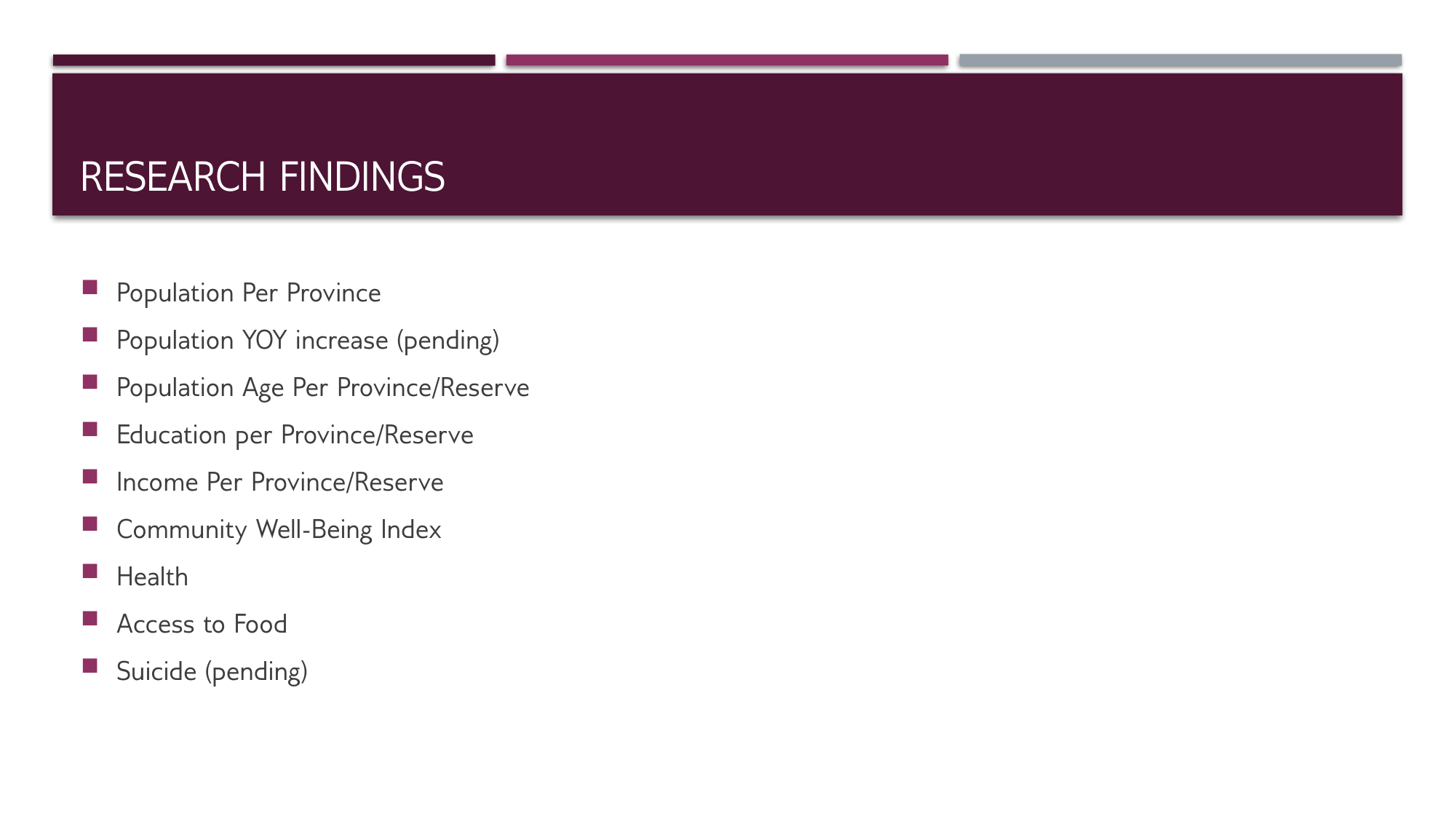

# RESEARCH FINDINGS
Population Per Province
Population YOY increase (pending)
Population Age Per Province/Reserve
Education per Province/Reserve
Income Per Province/Reserve
Community Well-Being Index
Health
Access to Food
Suicide (pending)